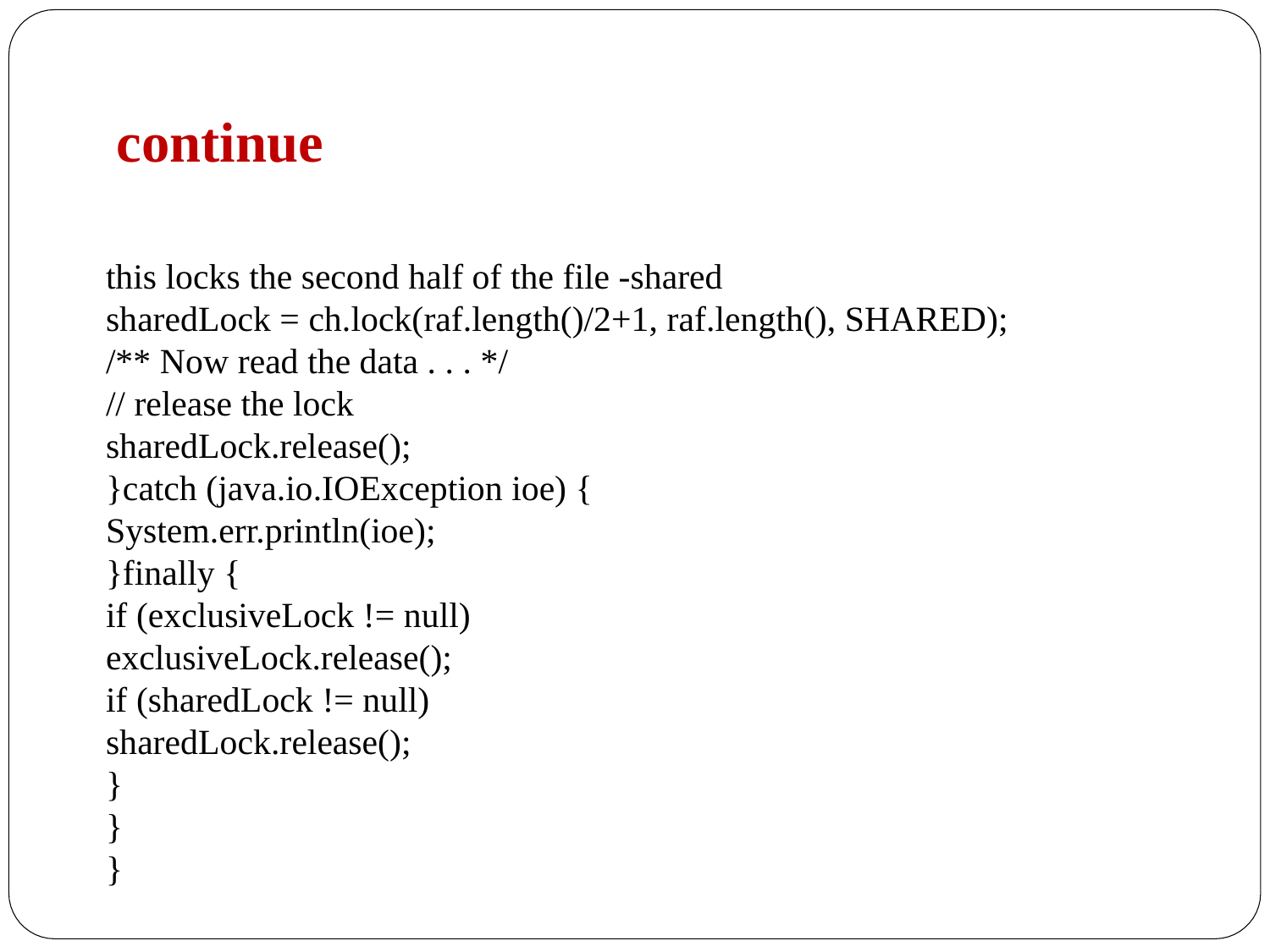

# continue
this locks the second half of the file -shared
sharedLock = ch.lock(raf.length()/2+1, raf.length(), SHARED);
/** Now read the data . . . */
// release the lock
sharedLock.release();
}catch (java.io.IOException ioe) {
System.err.println(ioe);
}finally {
if (exclusiveLock != null)
exclusiveLock.release();
if (sharedLock != null)
sharedLock.release();
}
}
}